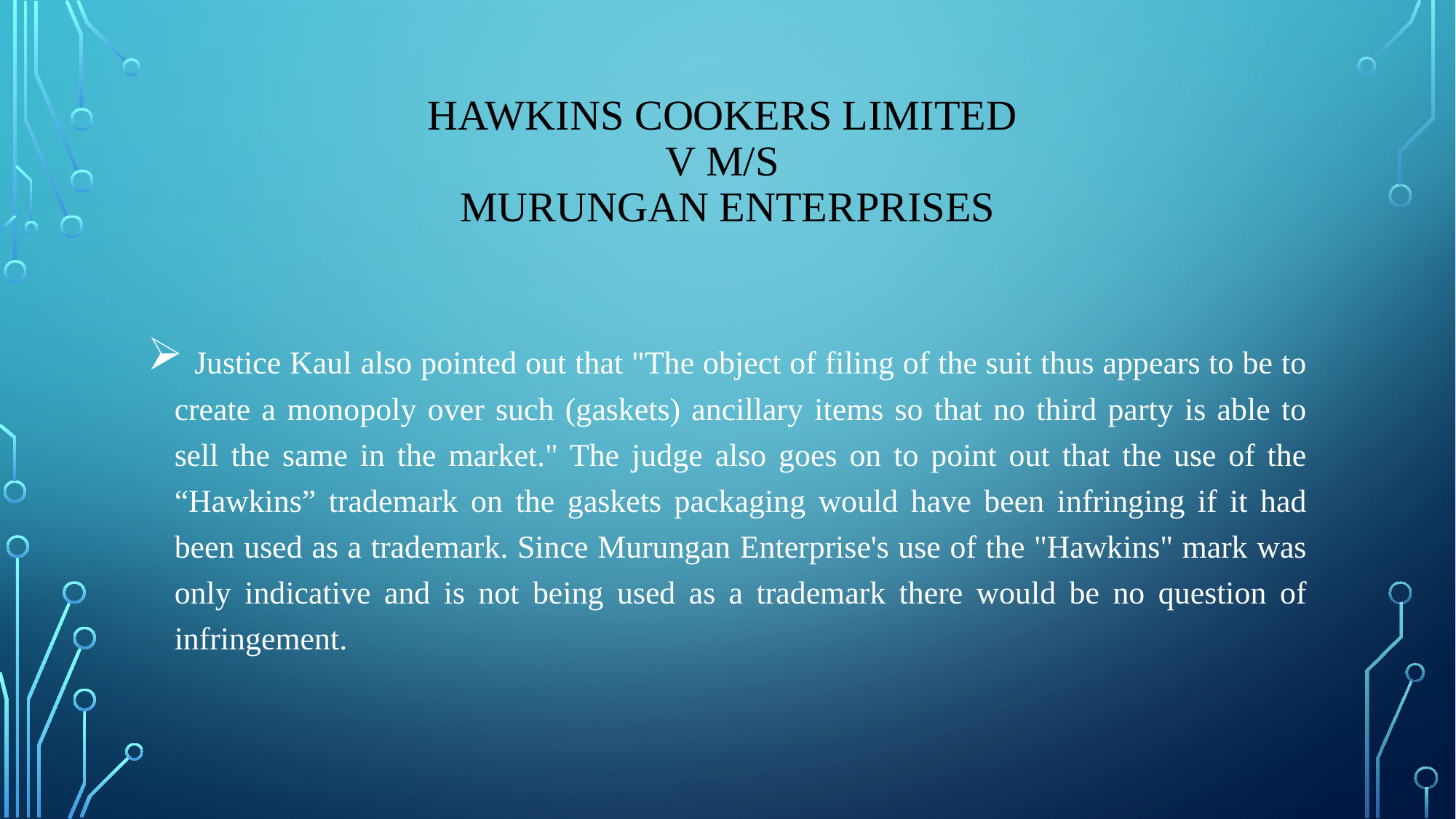

# Hawkins Cookers Limited v M/s MurungaN Enterprises
 Justice Kaul also pointed out that "The object of filing of the suit thus appears to be to create a monopoly over such (gaskets) ancillary items so that no third party is able to sell the same in the market." The judge also goes on to point out that the use of the “Hawkins” trademark on the gaskets packaging would have been infringing if it had been used as a trademark. Since Murungan Enterprise's use of the "Hawkins" mark was only indicative and is not being used as a trademark there would be no question of infringement.